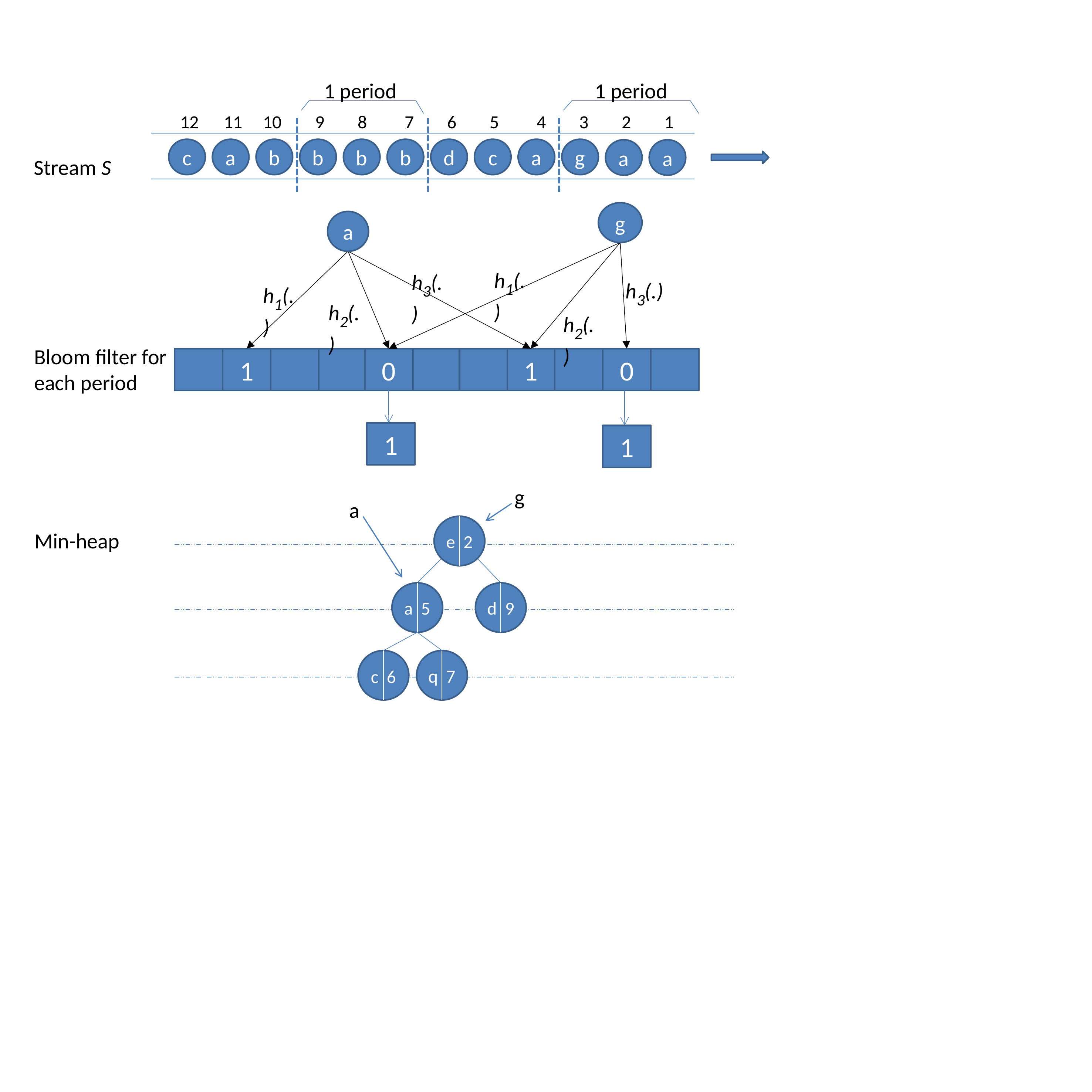

1 period
1 period
12      11     10        9        8         7        6        5         4        3        2        1
c
a
b
b
b
b
d
c
a
g
a
a
Stream S

g
a
h1(.)
h3(.)
h3(.)
h1(.)
h2(.)
h2(.)

0

1

1

0

1
1
Bloom filter for each period
g
a
e  2
emin  2
a  5
d  9
c  6
q  7
Min-heap